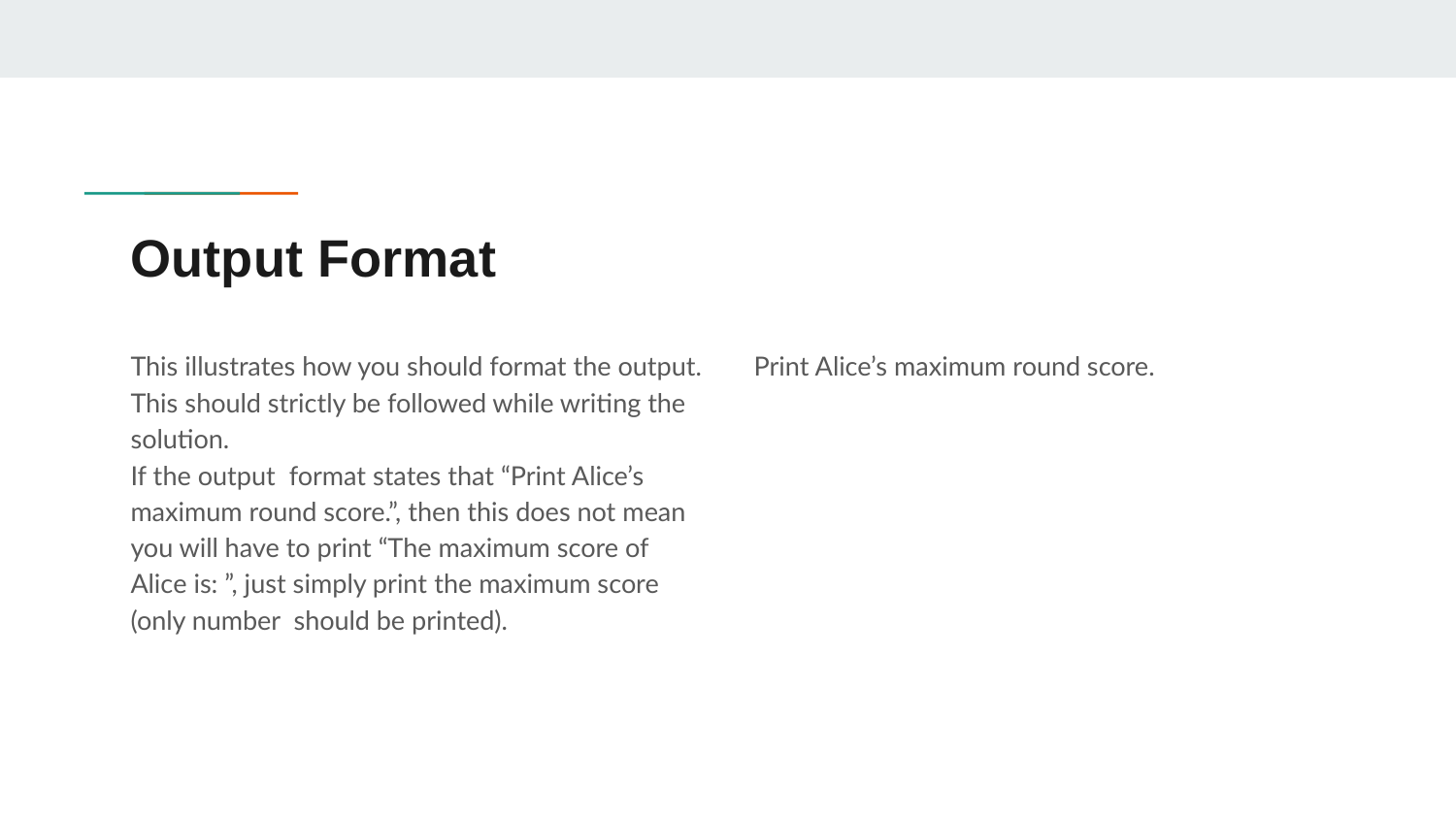

# Output Format
This illustrates how you should format the output. This should strictly be followed while writing the solution.
If the output  format states that “Print Alice’s maximum round score.”, then this does not mean you will have to print “The maximum score of Alice is: ”, just simply print the maximum score  (only number  should be printed).
Print Alice’s maximum round score.